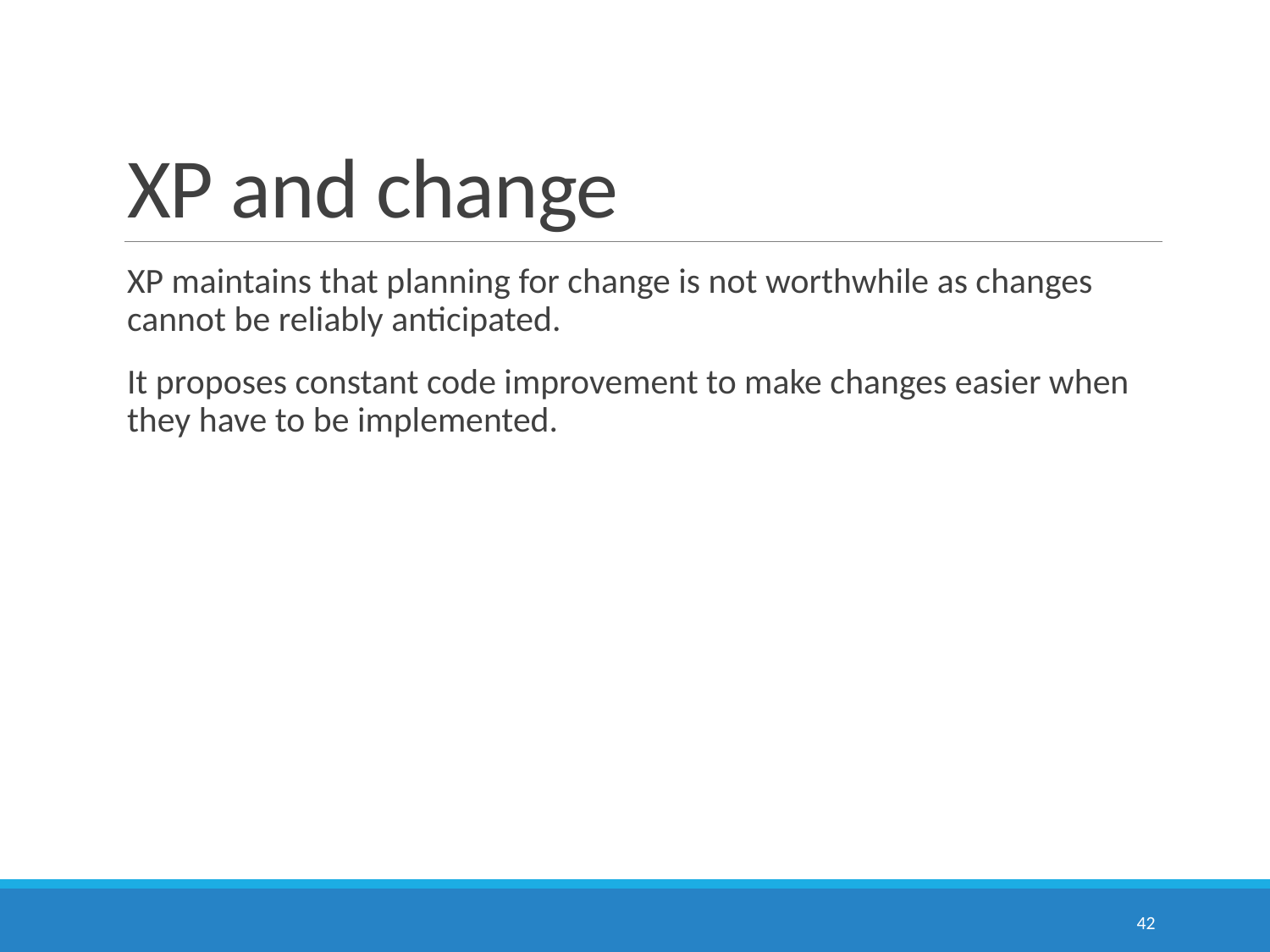

# XP and change
XP maintains that planning for change is not worthwhile as changes cannot be reliably anticipated.
It proposes constant code improvement to make changes easier when they have to be implemented.
42